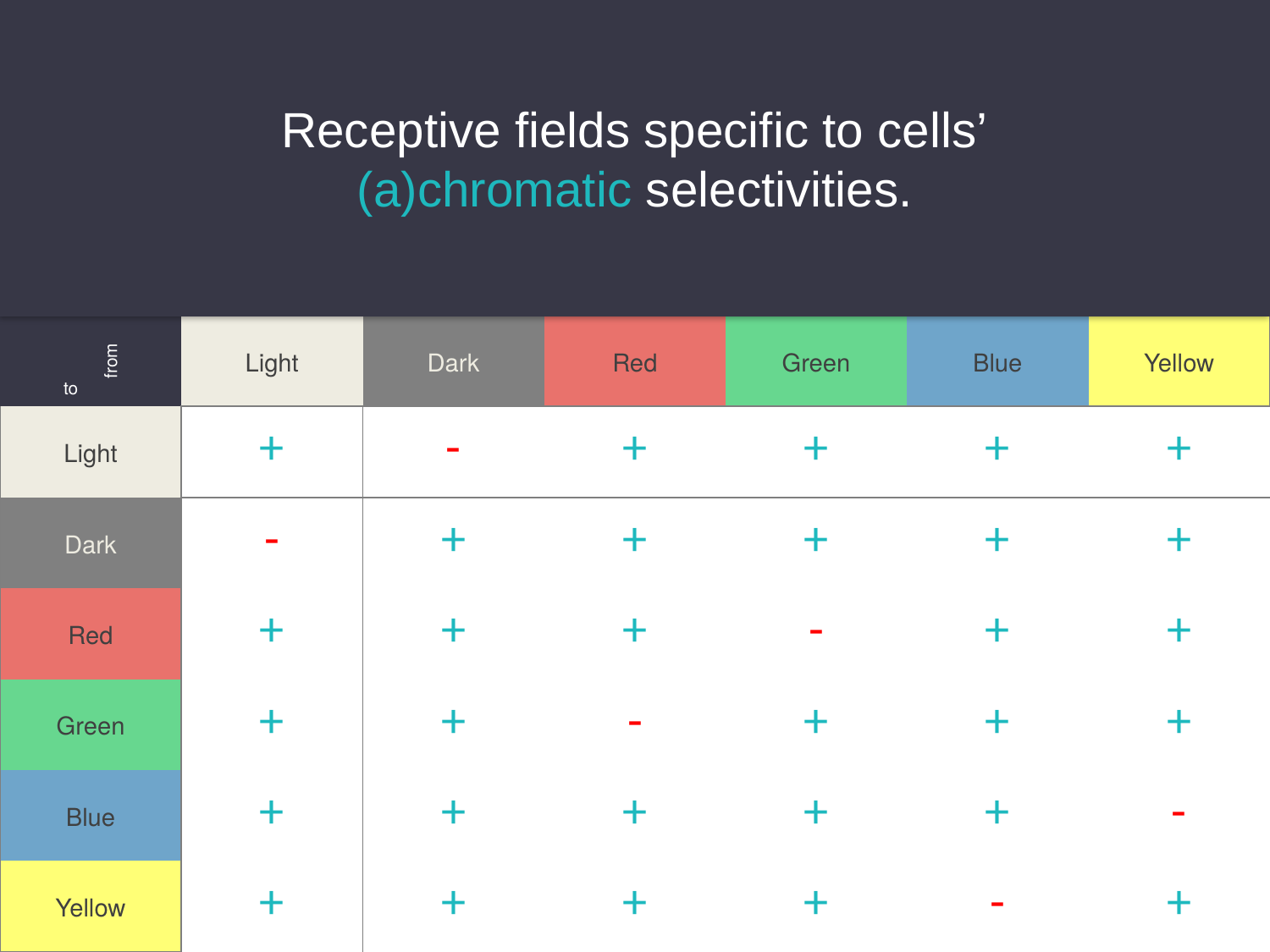

Receptive fields specific to cells’
(a)chromatic selectivities.
| to | from | Light | Dark | Red | Green | Blue | Yellow |
| --- | --- | --- | --- | --- | --- | --- | --- |
| Light |  | + | - | + | + | + | + |
| Dark |  | - | + | + | + | + | + |
| Red |  | + | + | + | - | + | + |
| Green |  | + | + | - | + | + | + |
| Blue |  | + | + | + | + | + | - |
| Yellow |  | + | + | + | + | - | + |